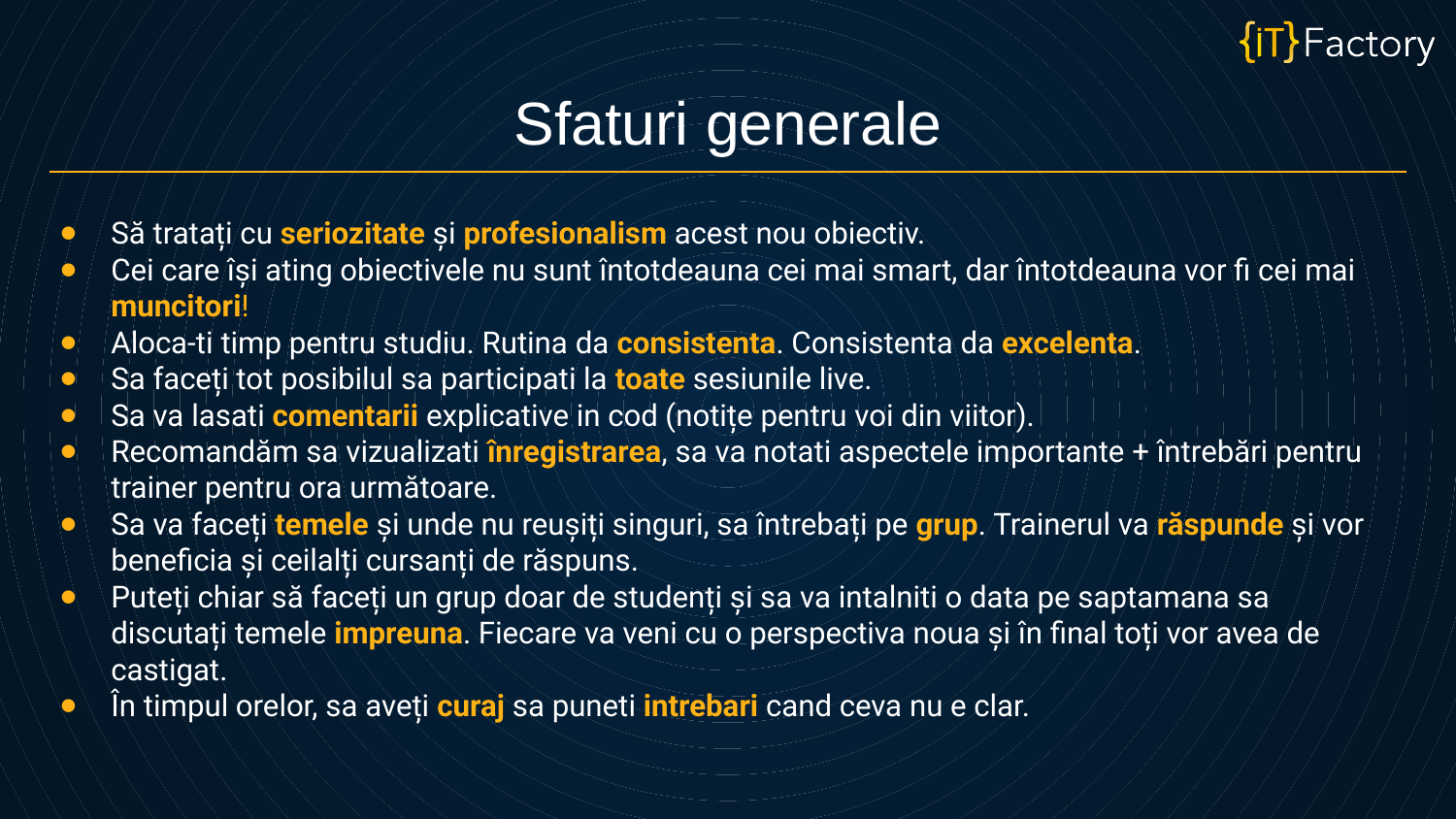

Sfaturi generale
Să tratați cu seriozitate și profesionalism acest nou obiectiv.
Cei care își ating obiectivele nu sunt întotdeauna cei mai smart, dar întotdeauna vor fi cei mai muncitori!
Aloca-ti timp pentru studiu. Rutina da consistenta. Consistenta da excelenta.
Sa faceți tot posibilul sa participati la toate sesiunile live.
Sa va lasati comentarii explicative in cod (notițe pentru voi din viitor).
Recomandăm sa vizualizati înregistrarea, sa va notati aspectele importante + întrebări pentru trainer pentru ora următoare.
Sa va faceți temele și unde nu reușiți singuri, sa întrebați pe grup. Trainerul va răspunde și vor beneficia și ceilalți cursanți de răspuns.
Puteți chiar să faceți un grup doar de studenți și sa va intalniti o data pe saptamana sa discutați temele impreuna. Fiecare va veni cu o perspectiva noua și în final toți vor avea de castigat.
În timpul orelor, sa aveți curaj sa puneti intrebari cand ceva nu e clar.